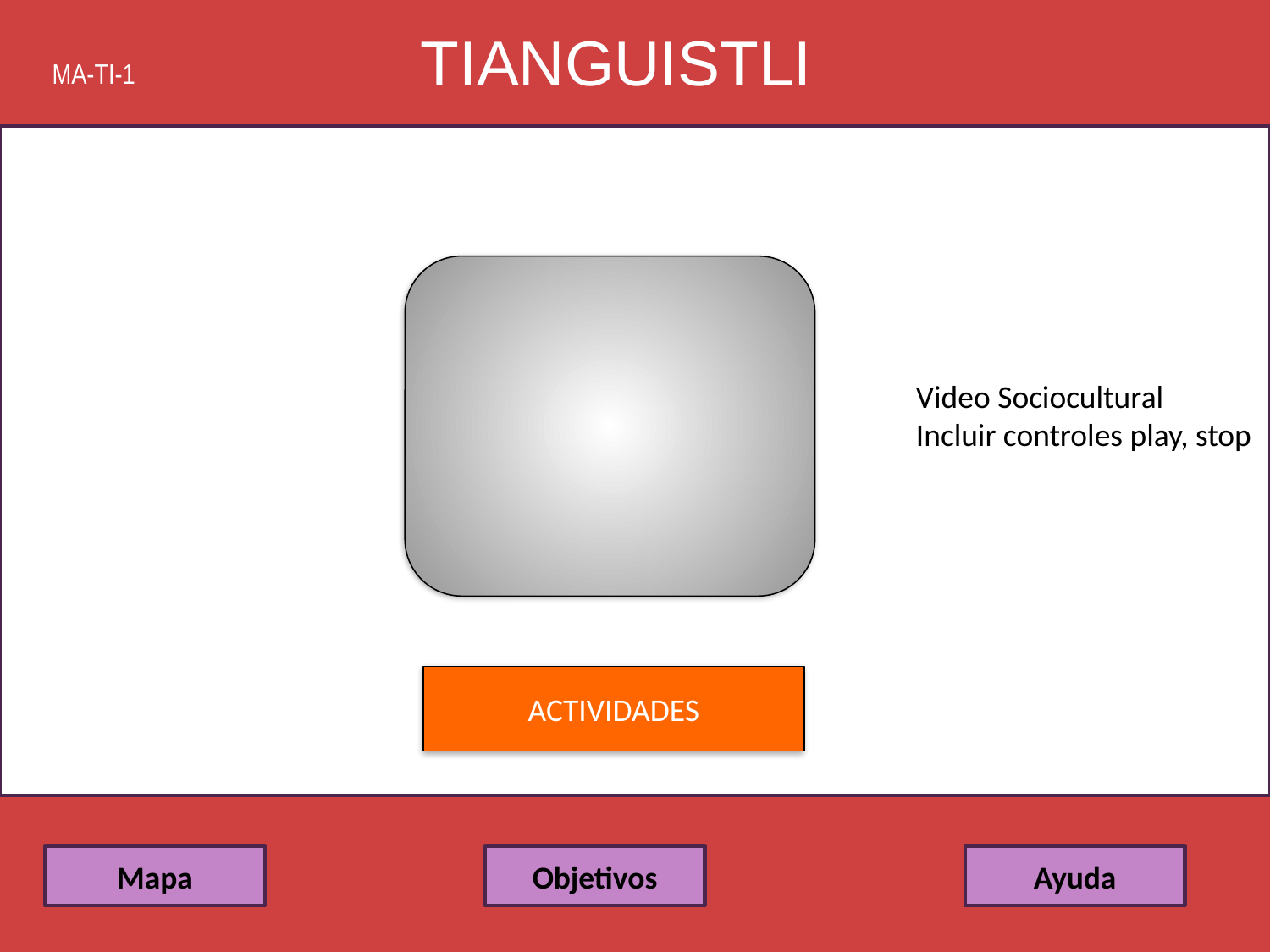

TIANGUISTLI
MA-TI-1

Video Sociocultural
Incluir controles play, stop

ACTIVIDADES
Mapa
Objetivos
Ayuda